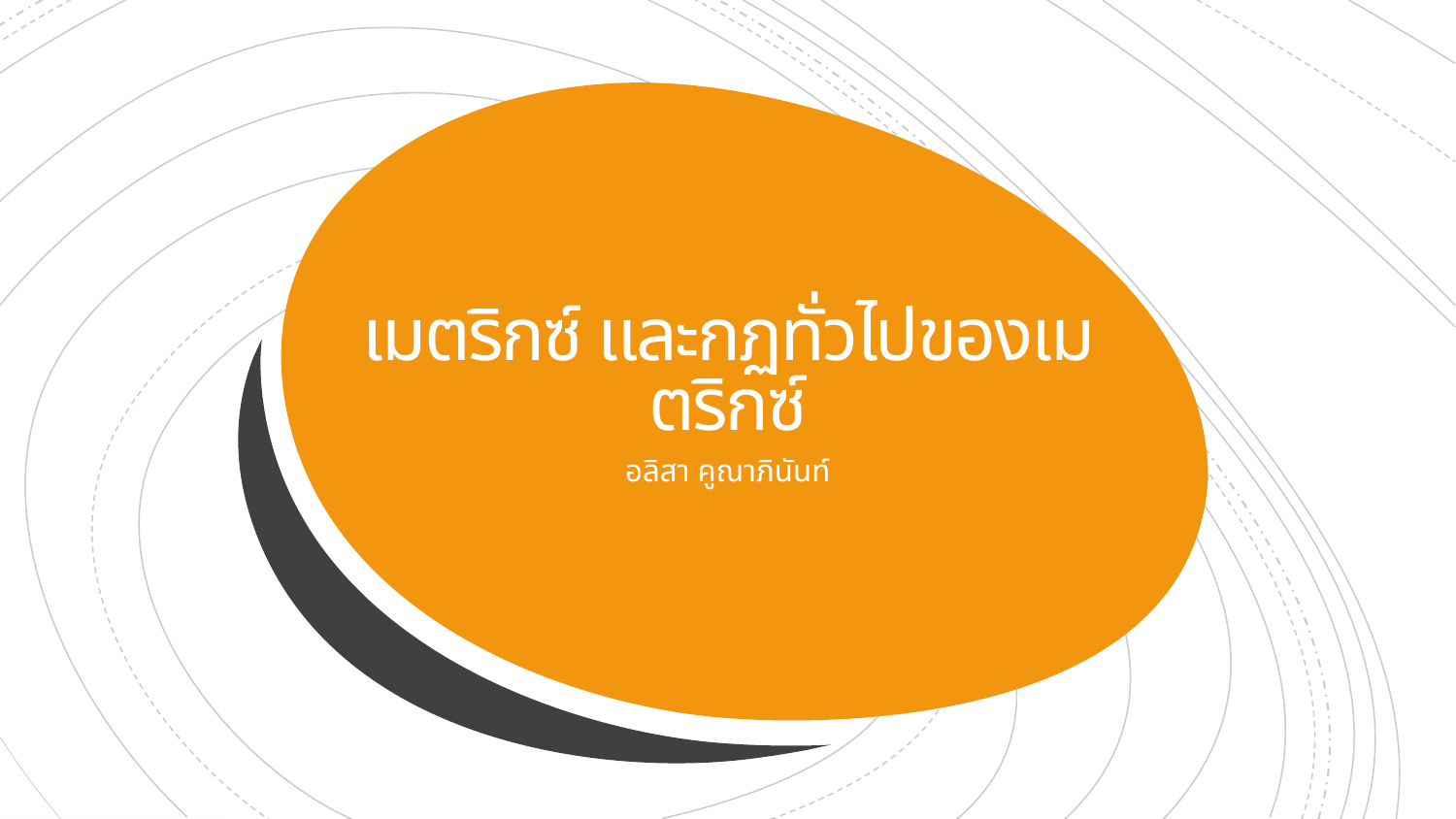

# เมตริกซ์ และกฏทั่วไปของเมตริกซ์

อลิสา คูณาภินันท์